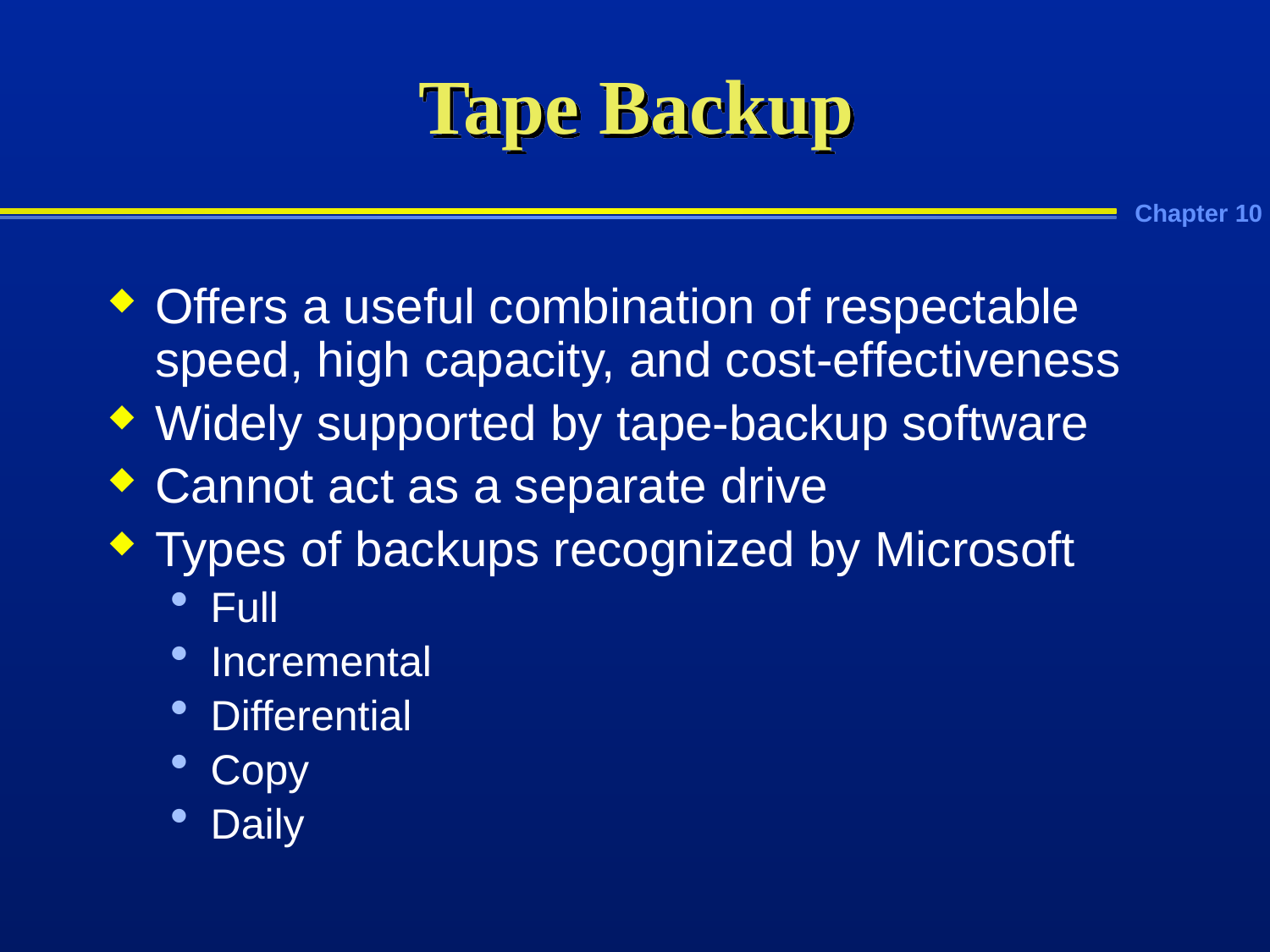

# Tape Backup
Offers a useful combination of respectable speed, high capacity, and cost-effectiveness
Widely supported by tape-backup software
Cannot act as a separate drive
Types of backups recognized by Microsoft
Full
Incremental
Differential
Copy
Daily